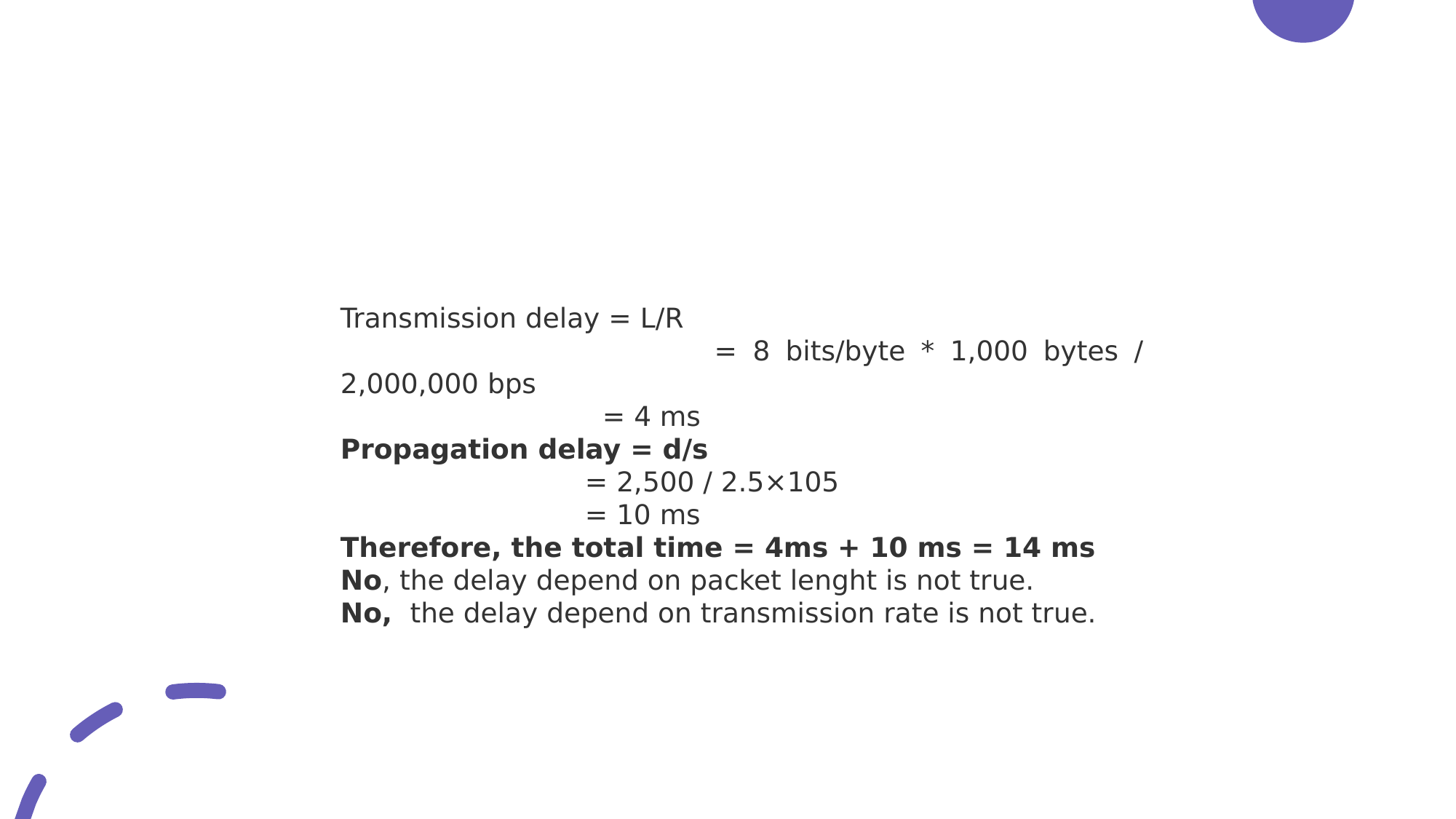

#

Transmission delay = L/R
                               = 8 bits/byte * 1,000 bytes / 2,000,000 bps
                              = 4 ms
Propagation delay = d/s
                            = 2,500 / 2.5×105
                            = 10 ms
Therefore, the total time = 4ms + 10 ms = 14 ms
No, the delay depend on packet lenght is not true.
No,  the delay depend on transmission rate is not true.